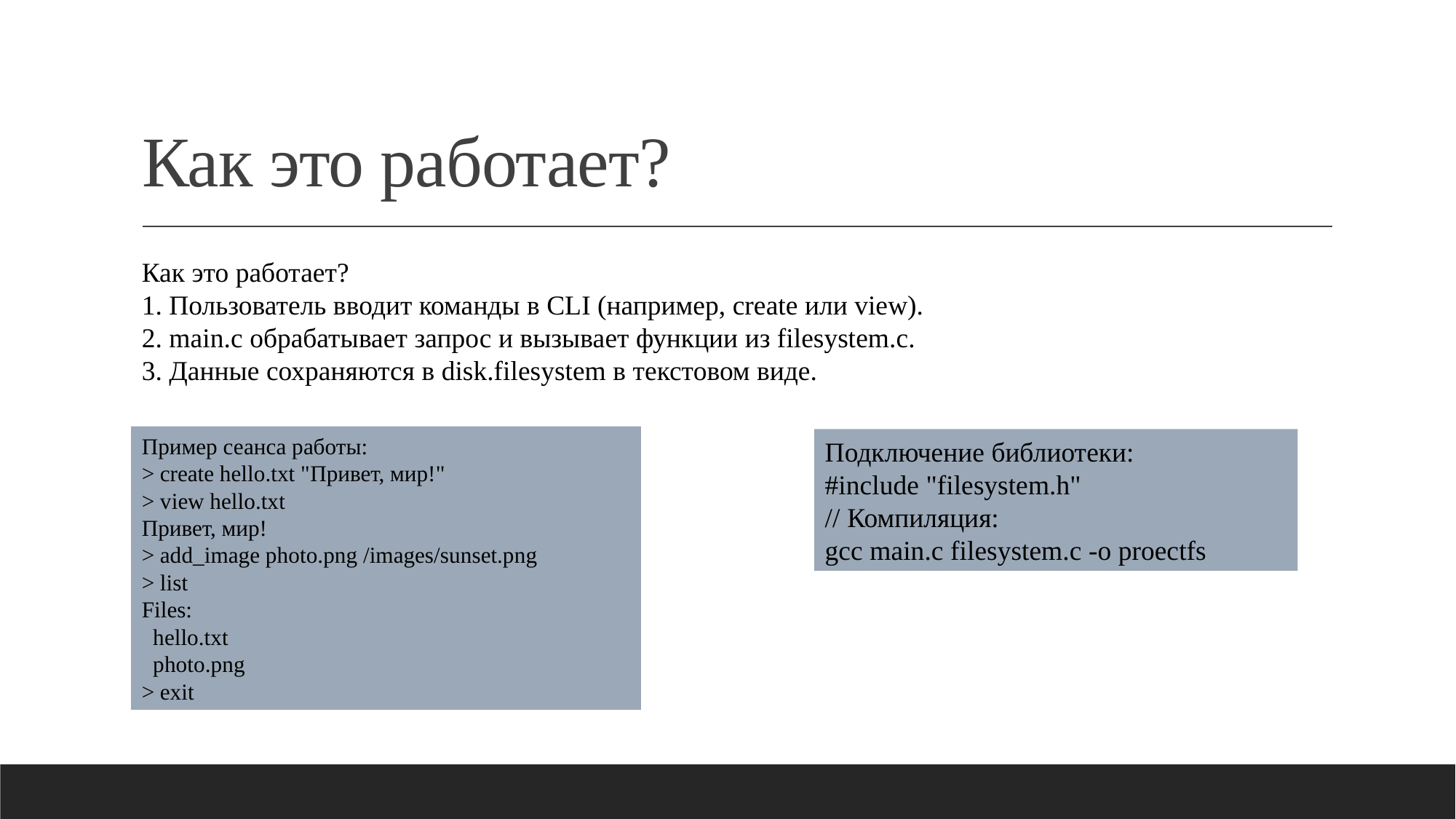

# Как это работает?
Как это работает?
1. Пользователь вводит команды в CLI (например, create или view).
2. main.c обрабатывает запрос и вызывает функции из filesystem.c.
3. Данные сохраняются в disk.filesystem в текстовом виде.
Пример сеанса работы:
> create hello.txt "Привет, мир!"
> view hello.txt
Привет, мир!
> add_image photo.png /images/sunset.png
> list
Files:
  hello.txt
  photo.png
> exit
Подключение библиотеки:
#include "filesystem.h"
// Компиляция:
gcc main.c filesystem.c -o proectfs